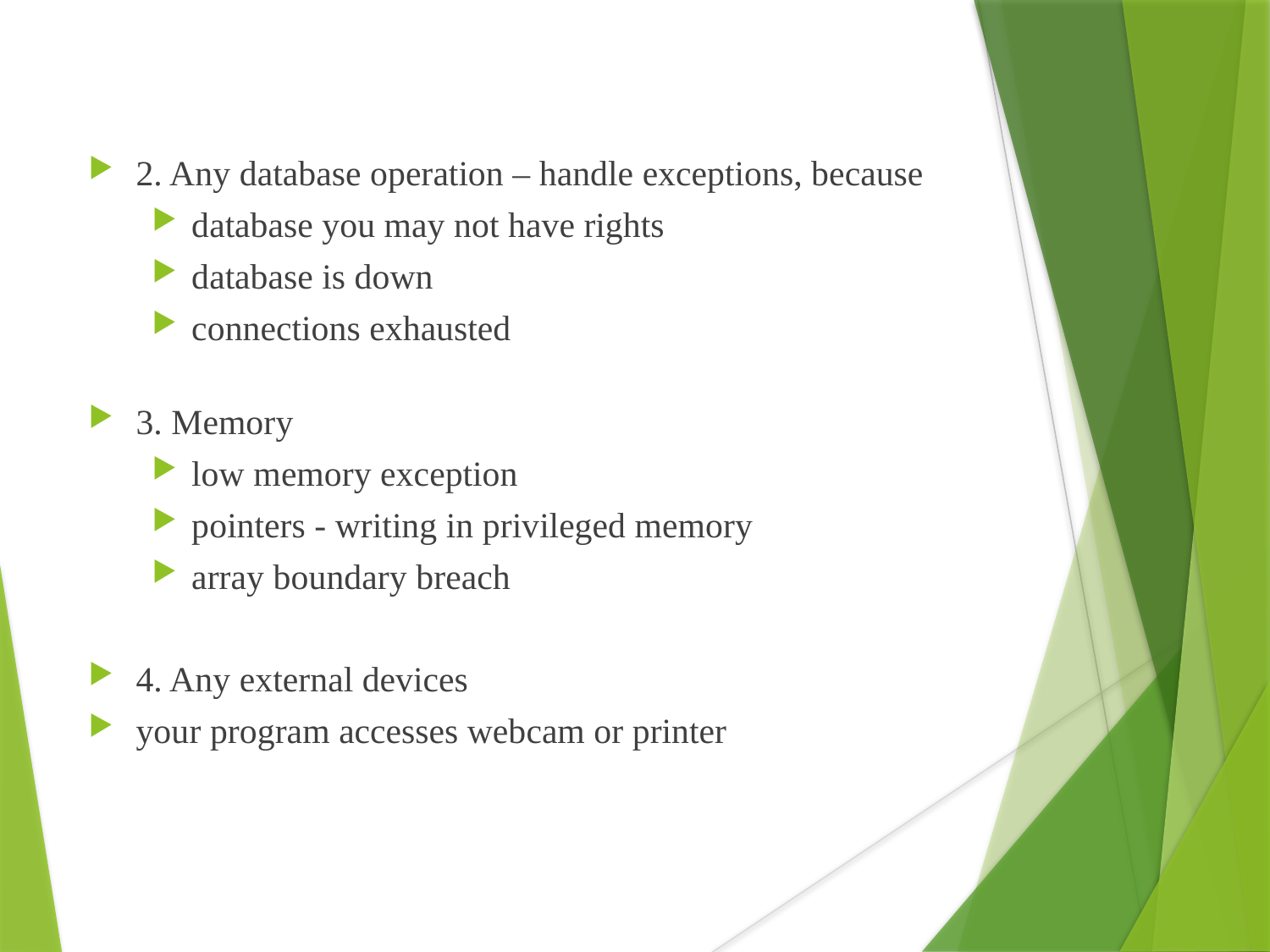

2. Any database operation – handle exceptions, because
database you may not have rights
database is down
connections exhausted

3. Memory
low memory exception
pointers - writing in privileged memory
array boundary breach

4. Any external devices
your program accesses webcam or printer